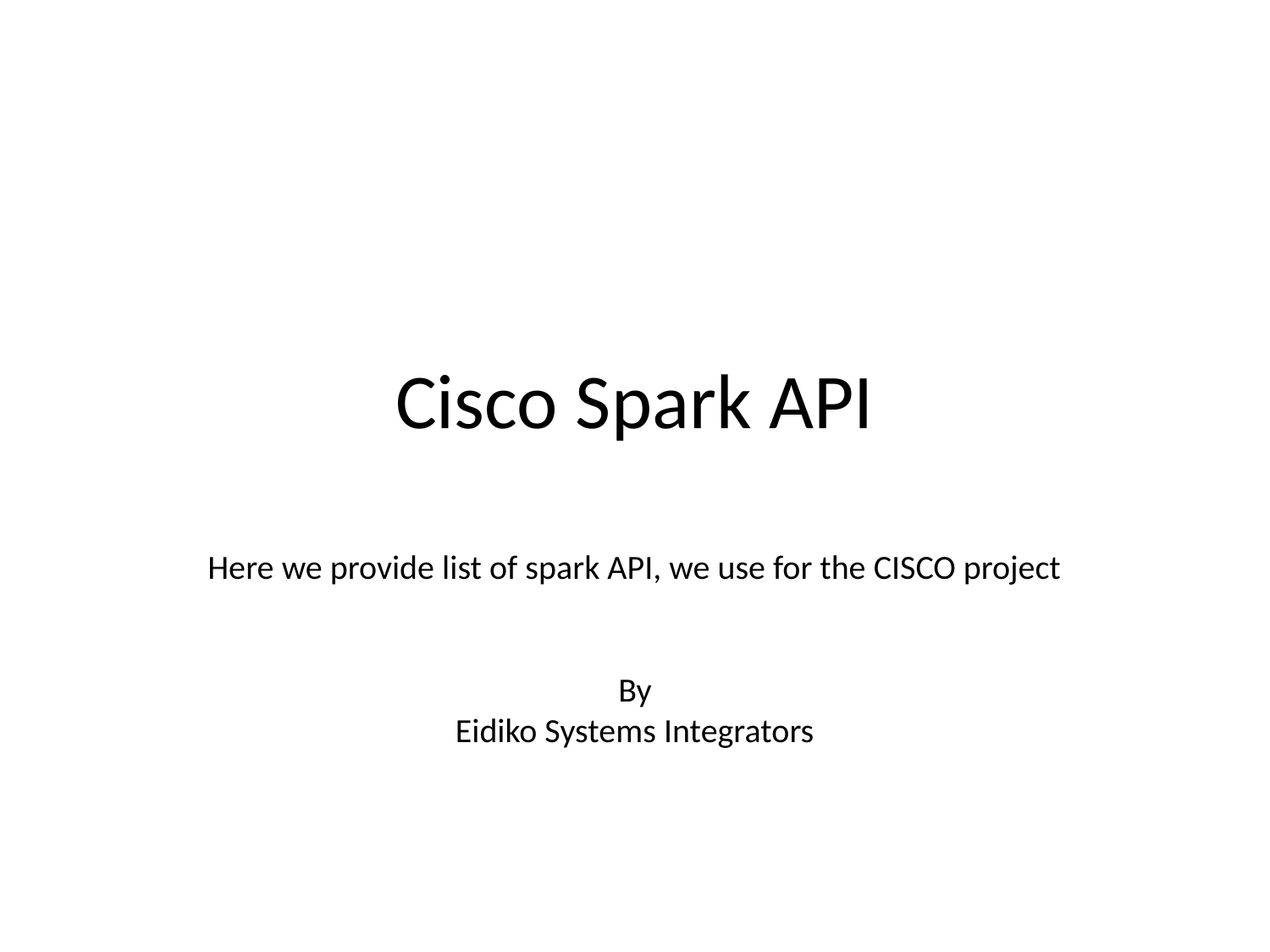

# Cisco Spark API
Here we provide list of spark API, we use for the CISCO project
By
Eidiko Systems Integrators